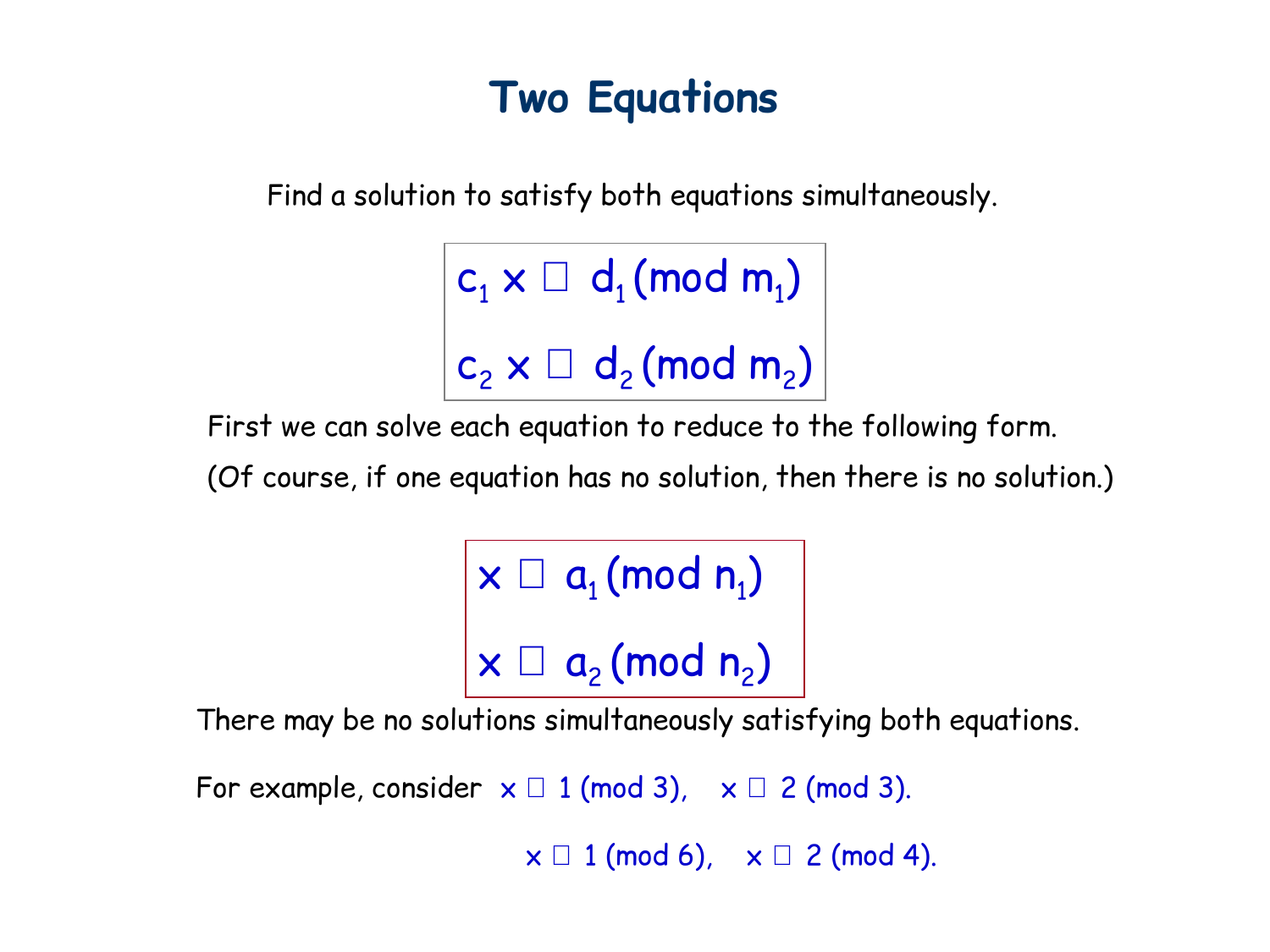

Two Equations
Find a solution to satisfy both equations simultaneously.
c1 x ≡ d1 (mod m1)
c2 x ≡ d2 (mod m2)
First we can solve each equation to reduce to the following form.
(Of course, if one equation has no solution, then there is no solution.)
x ≡ a1 (mod n1)
x ≡ a2 (mod n2)
There may be no solutions simultaneously satisfying both equations.

For example, consider  x ≡ 1 (mod 3),    x ≡ 2 (mod 3).

		         x ≡ 1 (mod 6),    x ≡ 2 (mod 4).